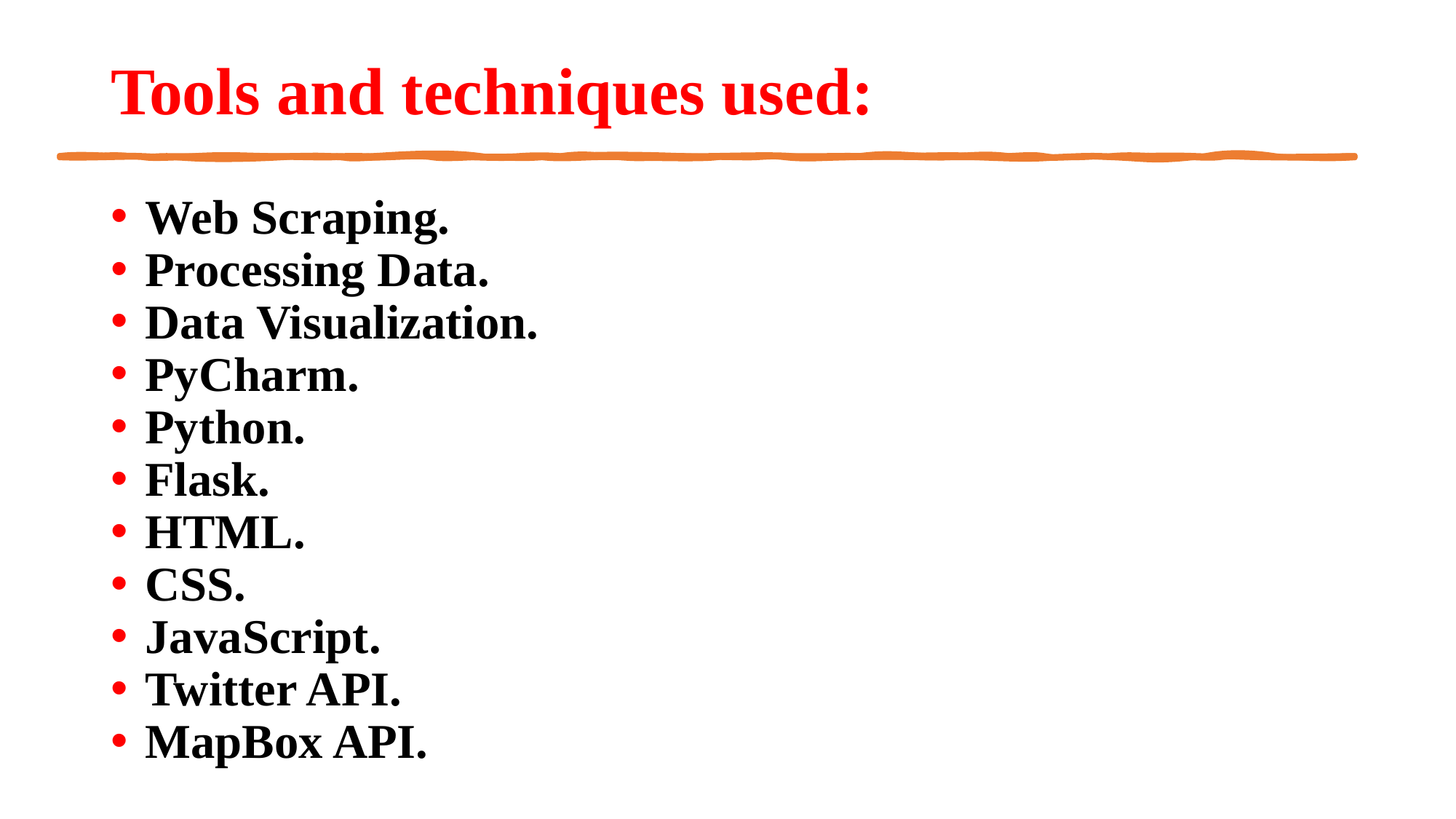

# Tools and techniques used:

Web Scraping.
Processing Data.
Data Visualization.
PyCharm.
Python.
Flask.
HTML.
CSS.
JavaScript.
Twitter API.
MapBox API.